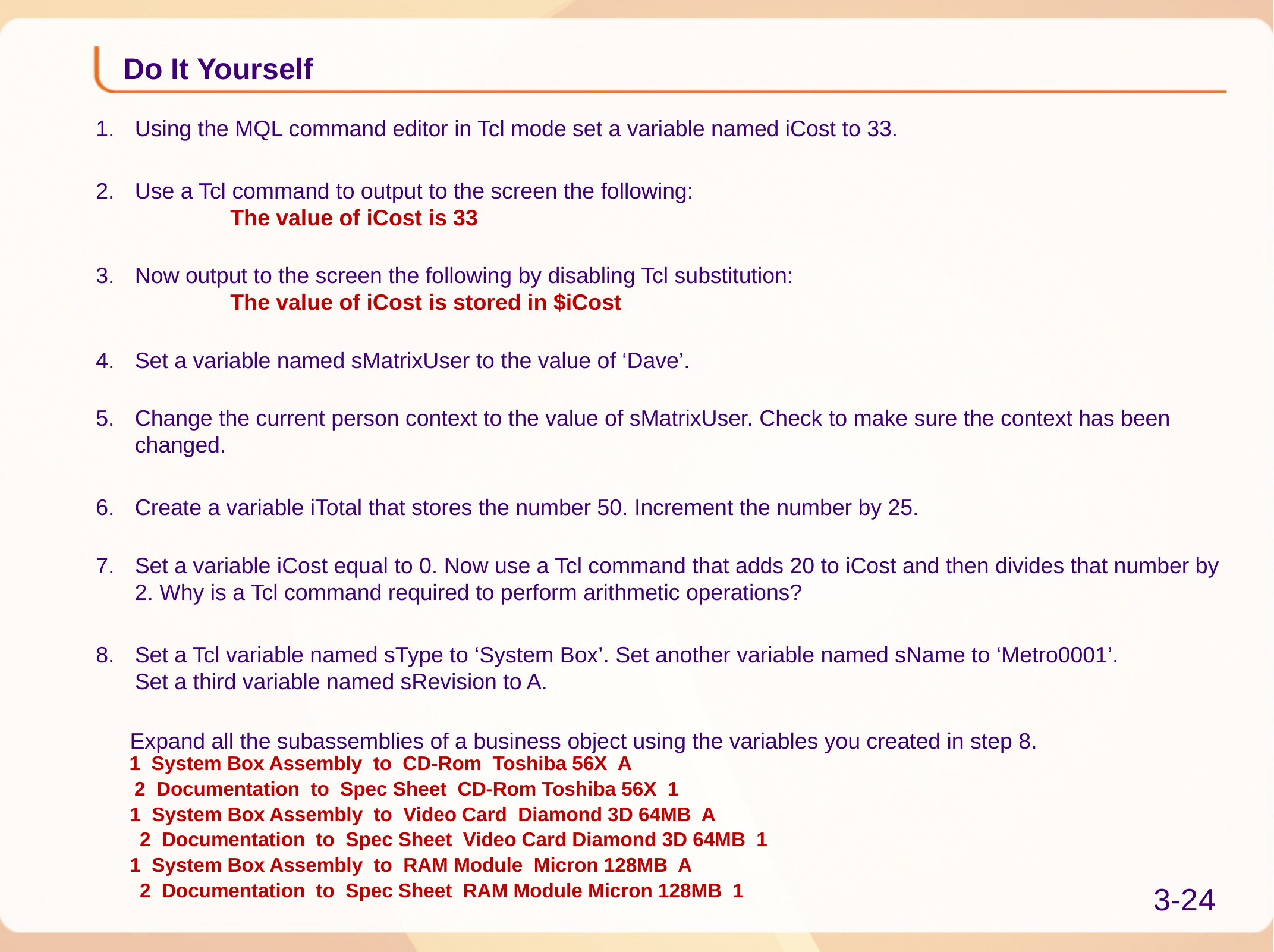

# Do It Yourself
Using the MQL command editor in Tcl mode set a variable named iCost to 33.

Use a Tcl command to output to the screen the following:
	 The value of iCost is 33
Now output to the screen the following by disabling Tcl substitution:
	 The value of iCost is stored in $iCost
Set a variable named sMatrixUser to the value of ‘Dave’.
Change the current person context to the value of sMatrixUser. Check to make sure the context has been changed.

Create a variable iTotal that stores the number 50. Increment the number by 25.
Set a variable iCost equal to 0. Now use a Tcl command that adds 20 to iCost and then divides that number by 2. Why is a Tcl command required to perform arithmetic operations?

Set a Tcl variable named sType to ‘System Box’. Set another variable named sName to ‘Metro0001’.
Set a third variable named sRevision to A.

Expand all the subassemblies of a business object using the variables you created in step 8.
1  System Box Assembly  to  CD-Rom  Toshiba 56X  A
 2  Documentation  to  Spec Sheet  CD-Rom Toshiba 56X  1
1  System Box Assembly  to  Video Card  Diamond 3D 64MB  A
  2  Documentation  to  Spec Sheet  Video Card Diamond 3D 64MB  1
1  System Box Assembly  to  RAM Module  Micron 128MB  A
  2  Documentation  to  Spec Sheet  RAM Module Micron 128MB  1

3-24